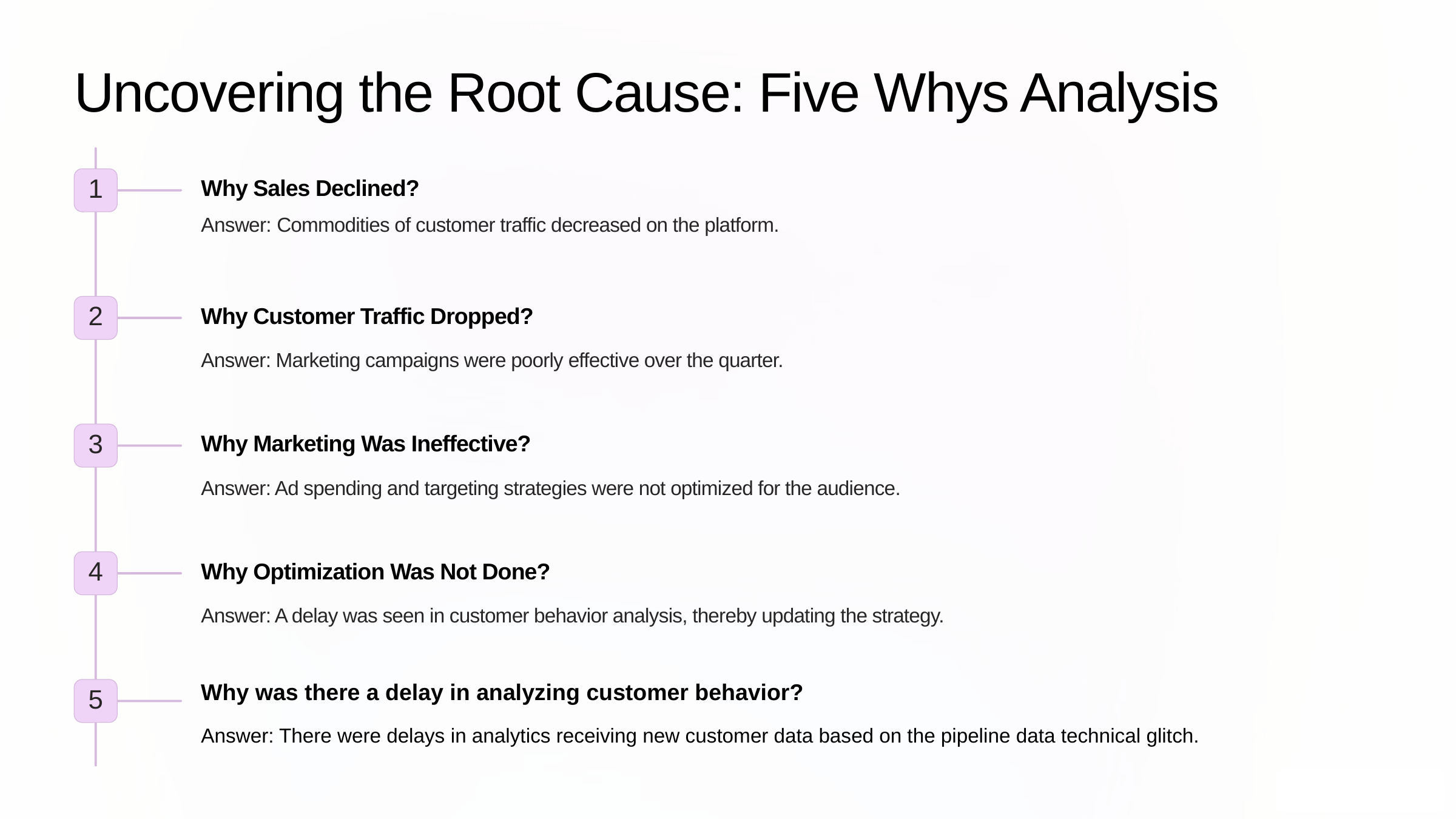

Uncovering the Root Cause: Five Whys Analysis

Why Sales Declined?

1

Answer: Commodities of customer traffic decreased on the platform.

Why Customer Traffic Dropped?

2

Answer: Marketing campaigns were poorly effective over the quarter.
Why Marketing Was Ineffective?

3

Answer: Ad spending and targeting strategies were not optimized for the audience.
Why Optimization Was Not Done?

4

Answer: A delay was seen in customer behavior analysis, thereby updating the strategy.
Why was there a delay in analyzing customer behavior?

5

Answer: There were delays in analytics receiving new customer data based on the pipeline data technical glitch.